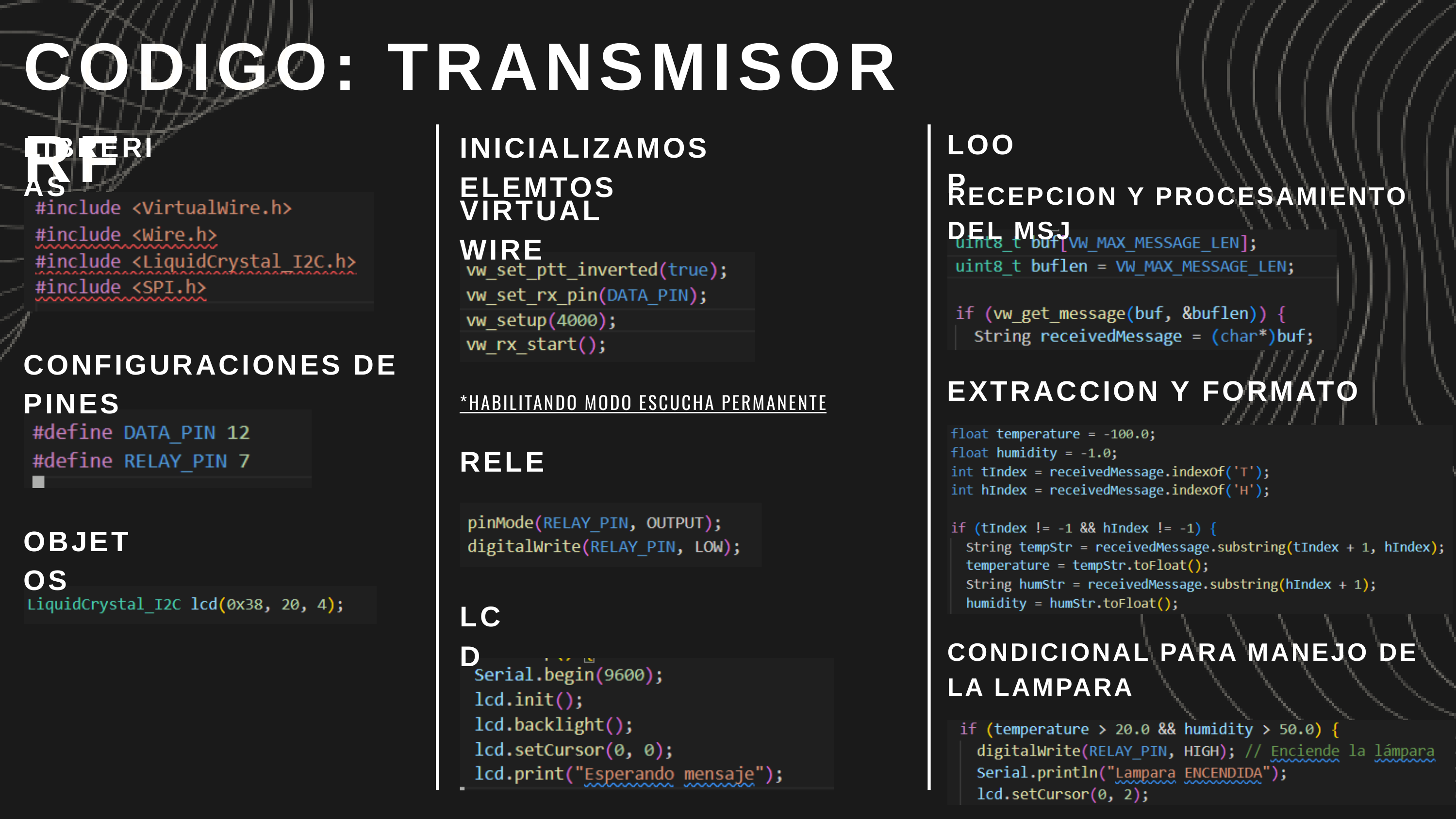

CODIGO: TRANSMISOR RF
LOOP

LIBRERIAS

CONFIGURACIONES DE PINES

OBJETOS

INICIALIZAMOS ELEMTOS
VIRTUAL WIRE

*HABILITANDO MODO ESCUCHA PERMANENTE
RELE

LCD

RECEPCION Y PROCESAMIENTO DEL MSJ

EXTRACCION Y FORMATO

CONDICIONAL PARA MANEJO DE LA LAMPARA